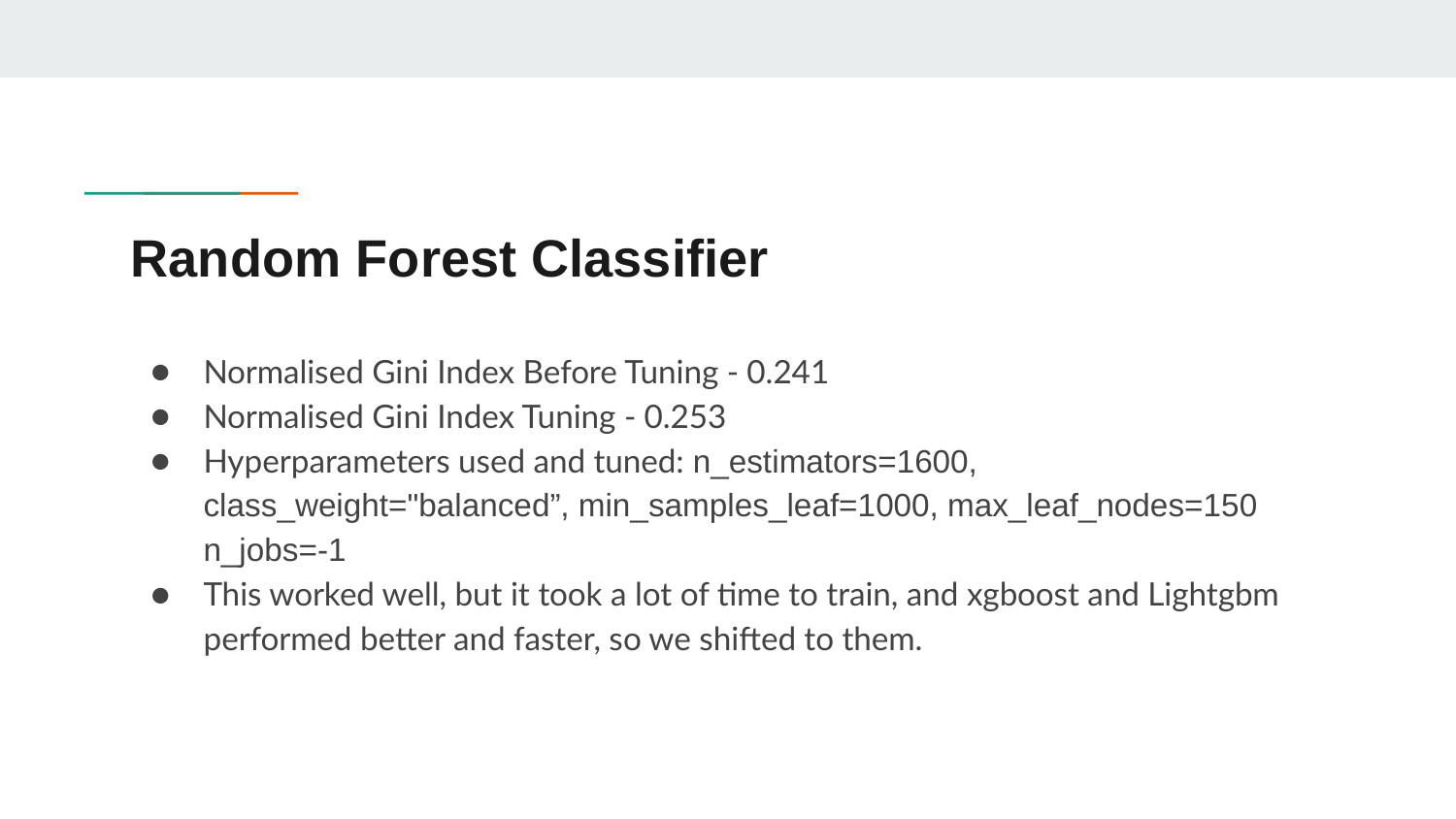

# Random Forest Classifier
Normalised Gini Index Before Tuning - 0.241
Normalised Gini Index Tuning - 0.253
Hyperparameters used and tuned: n_estimators=1600,        class_weight="balanced”, min_samples_leaf=1000, max_leaf_nodes=150 n_jobs=-1
This worked well, but it took a lot of time to train, and xgboost and Lightgbm performed better and faster, so we shifted to them.